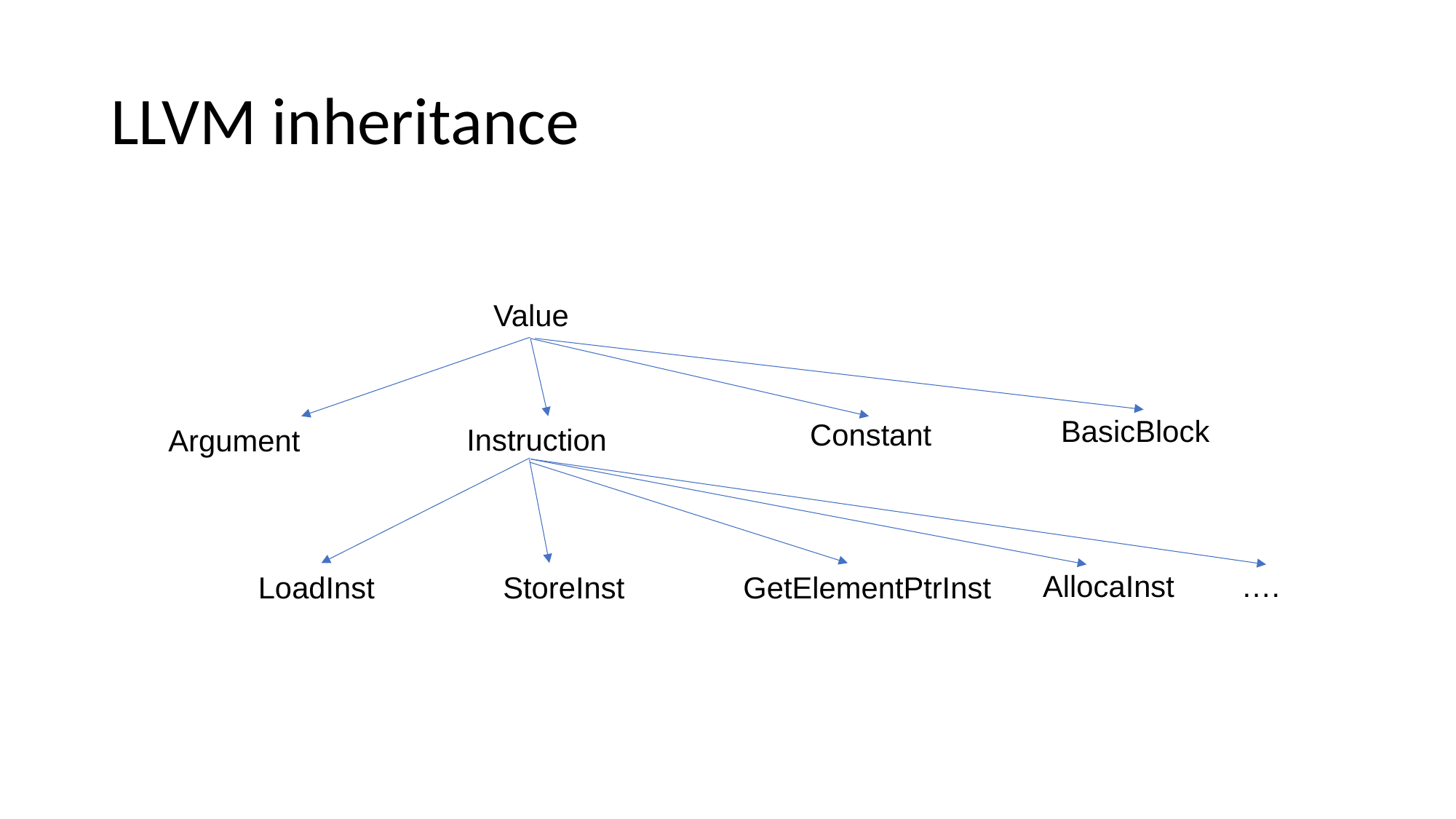

# LLVM inheritance

Value
BasicBlock
Constant
Instruction
Argument
AllocaInst        ….
LoadInst
StoreInst
GetElementPtrInst